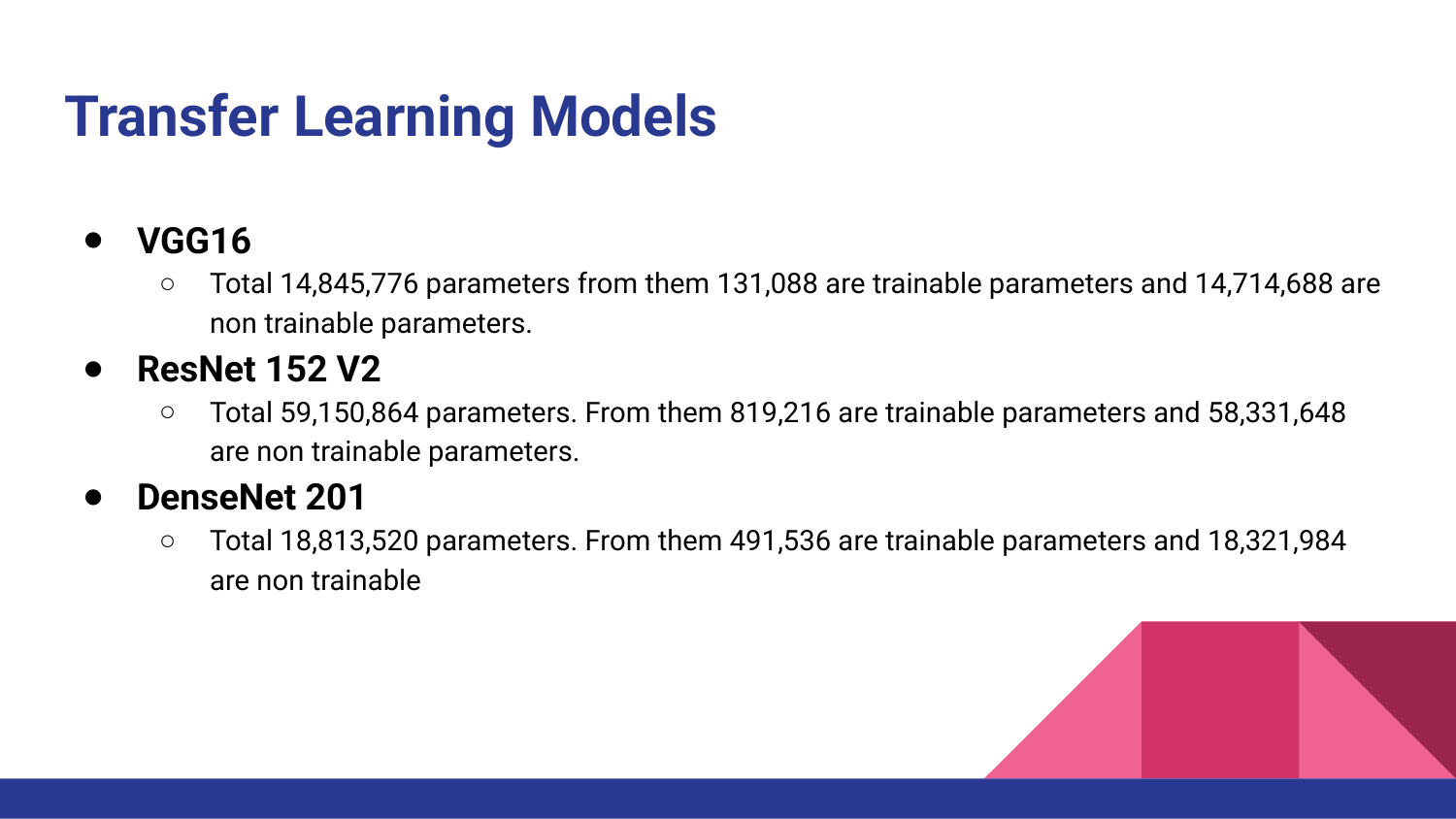

# Transfer Learning Models
VGG16
Total 14,845,776 parameters from them 131,088 are trainable parameters and 14,714,688 are non trainable parameters.
ResNet 152 V2
Total 59,150,864 parameters. From them 819,216 are trainable parameters and 58,331,648 are non trainable parameters.
DenseNet 201
Total 18,813,520 parameters. From them 491,536 are trainable parameters and 18,321,984 are non trainable